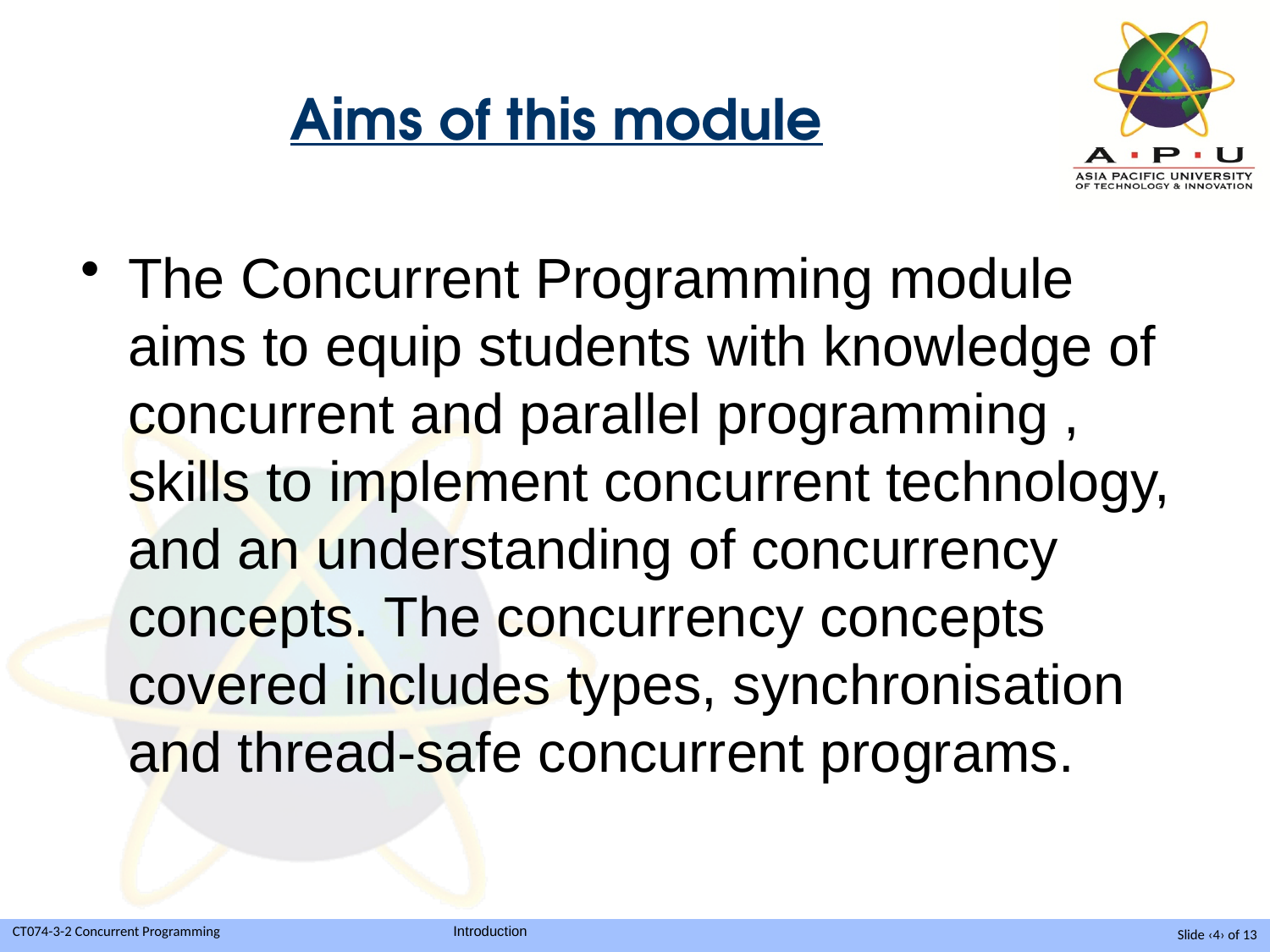

# Aims of this module
The Concurrent Programming module aims to equip students with knowledge of concurrent and parallel programming , skills to implement concurrent technology, and an understanding of concurrency concepts. The concurrency concepts covered includes types, synchronisation and thread-safe concurrent programs.
Slide ‹4› of 13